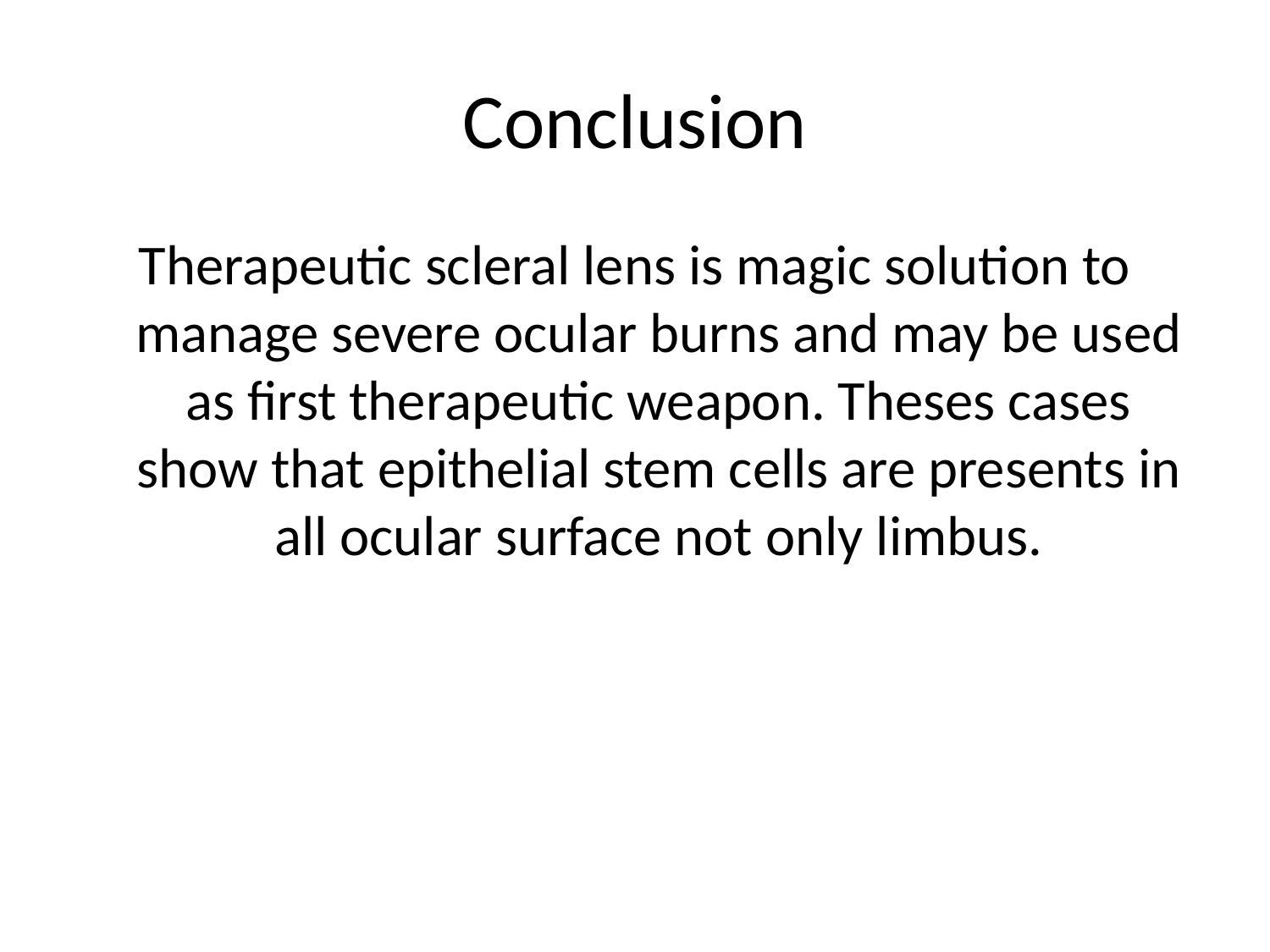

# Conclusion
Therapeutic scleral lens is magic solution to manage severe ocular burns and may be used as first therapeutic weapon. Theses cases show that epithelial stem cells are presents in all ocular surface not only limbus.